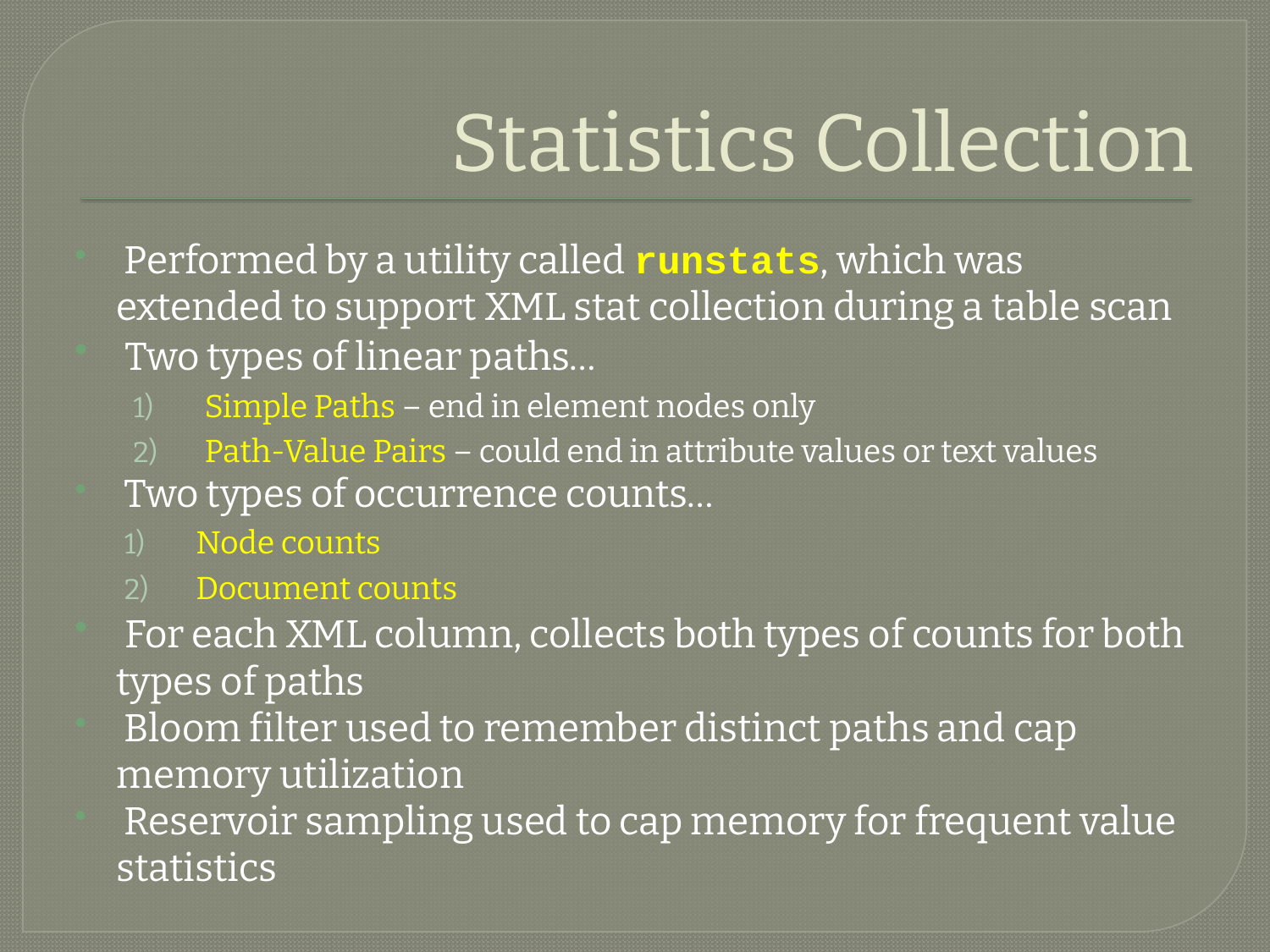

# Statistics Collection
 Performed by a utility called runstats, which was extended to support XML stat collection during a table scan
 Two types of linear paths…
Simple Paths – end in element nodes only
Path-Value Pairs – could end in attribute values or text values
 Two types of occurrence counts…
Node counts
Document counts
 For each XML column, collects both types of counts for both types of paths
 Bloom filter used to remember distinct paths and cap memory utilization
 Reservoir sampling used to cap memory for frequent value statistics